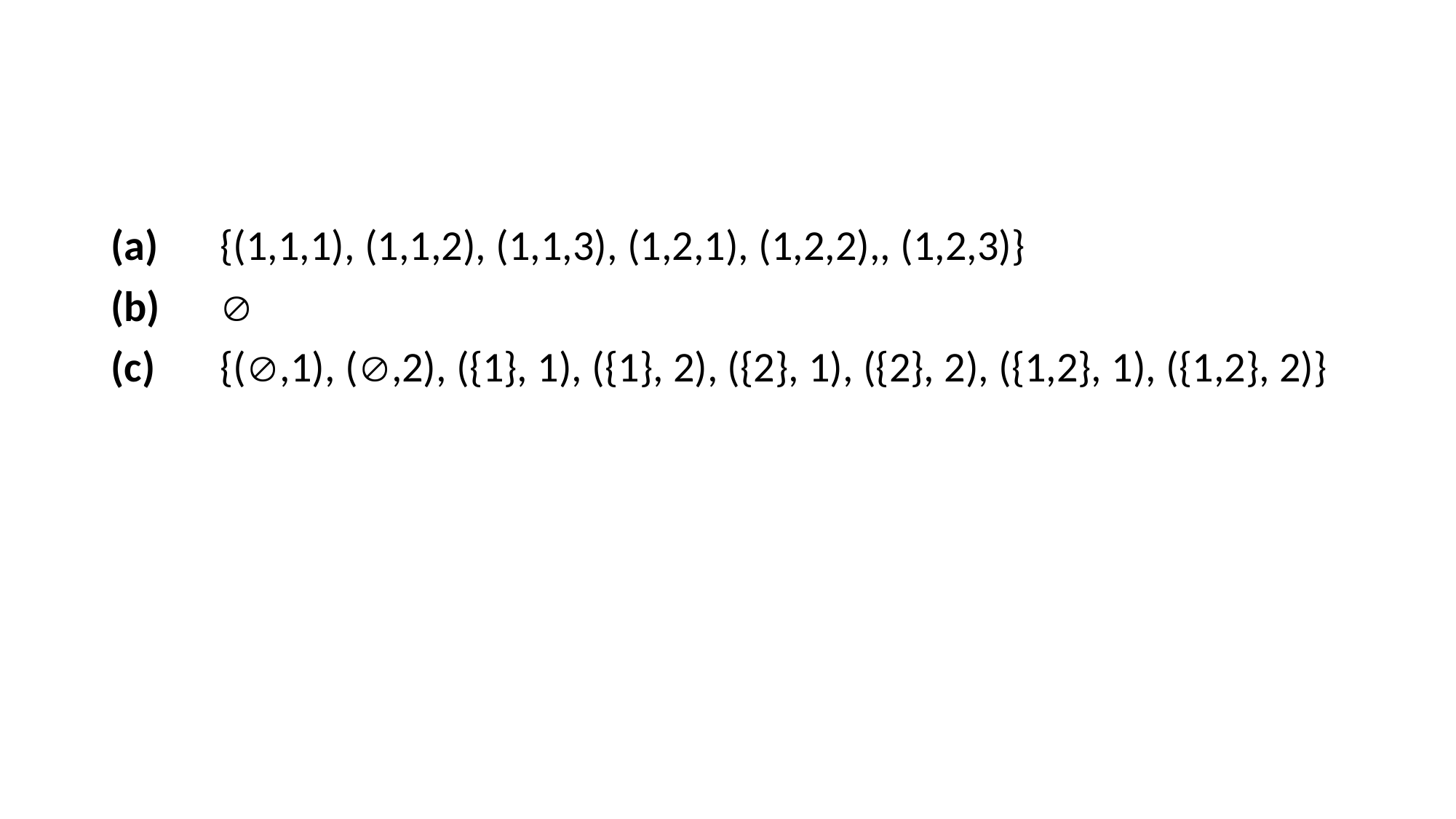

#
(a) 	{(1,1,1), (1,1,2), (1,1,3), (1,2,1), (1,2,2),, (1,2,3)}
(b)	∅
(c)	{(∅,1), (∅,2), ({1}, 1), ({1}, 2), ({2}, 1), ({2}, 2), ({1,2}, 1), ({1,2}, 2)}